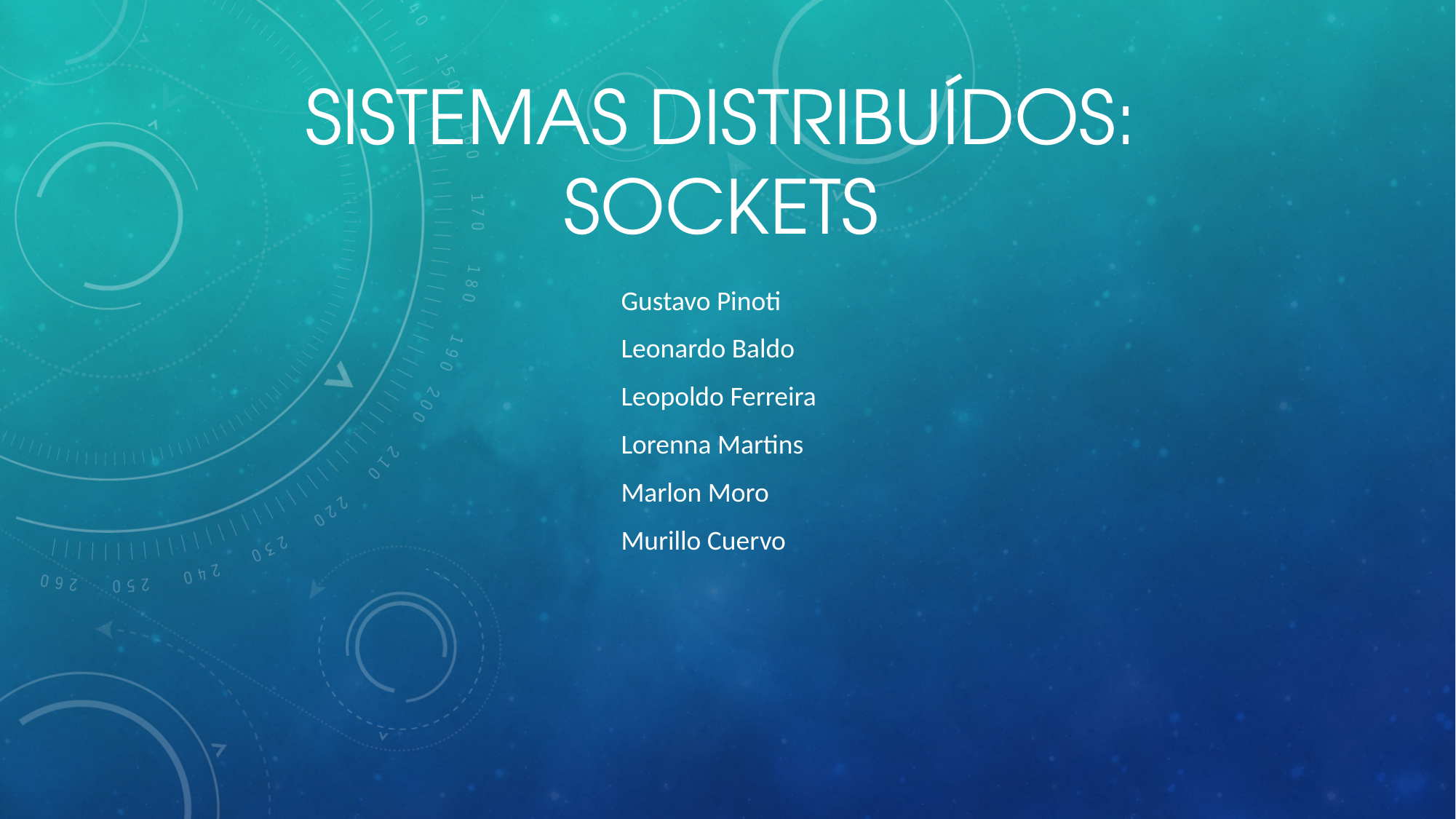

# Sistemas Distribuídos: Sockets
Gustavo Pinoti
Leonardo Baldo
Leopoldo Ferreira
Lorenna Martins
Marlon Moro
Murillo Cuervo